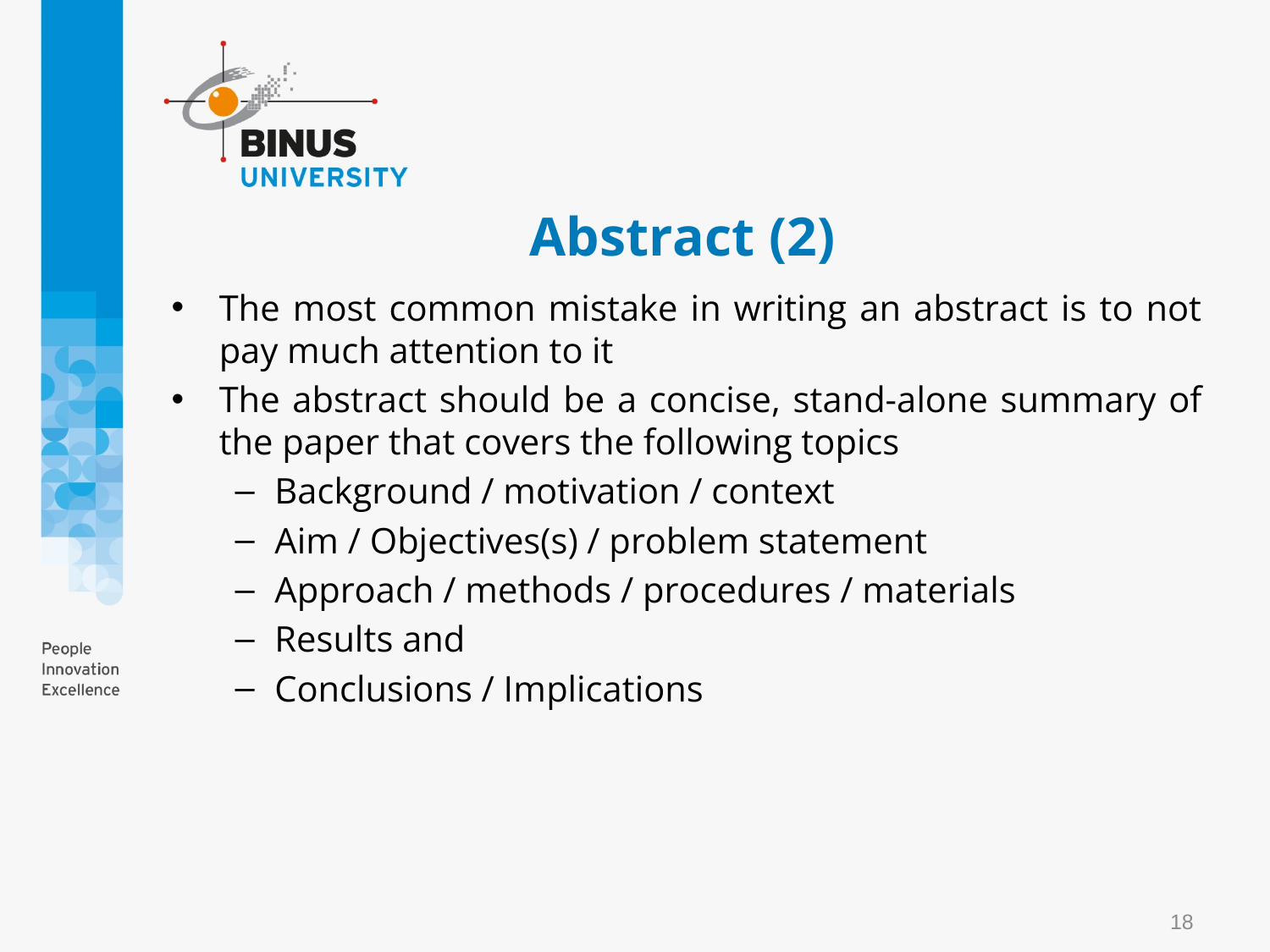

# Abstract (2)
The most common mistake in writing an abstract is to not pay much attention to it
The abstract should be a concise, stand-alone summary of the paper that covers the following topics
Background / motivation / context
Aim / Objectives(s) / problem statement
Approach / methods / procedures / materials
Results and
Conclusions / Implications

18